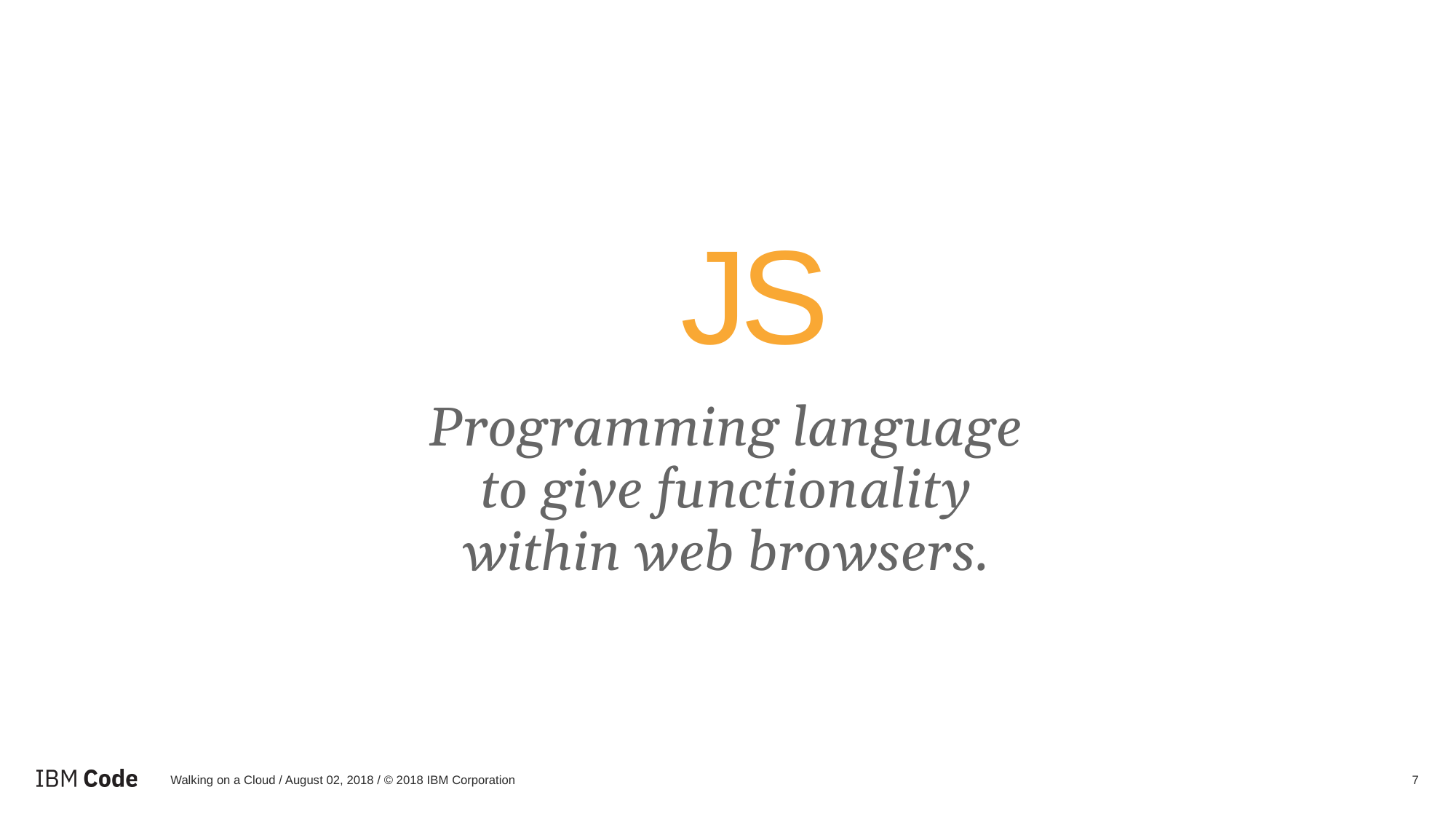

JS
Programming language to give functionality within web browsers.
Walking on a Cloud / August 02, 2018 / © 2018 IBM Corporation
7